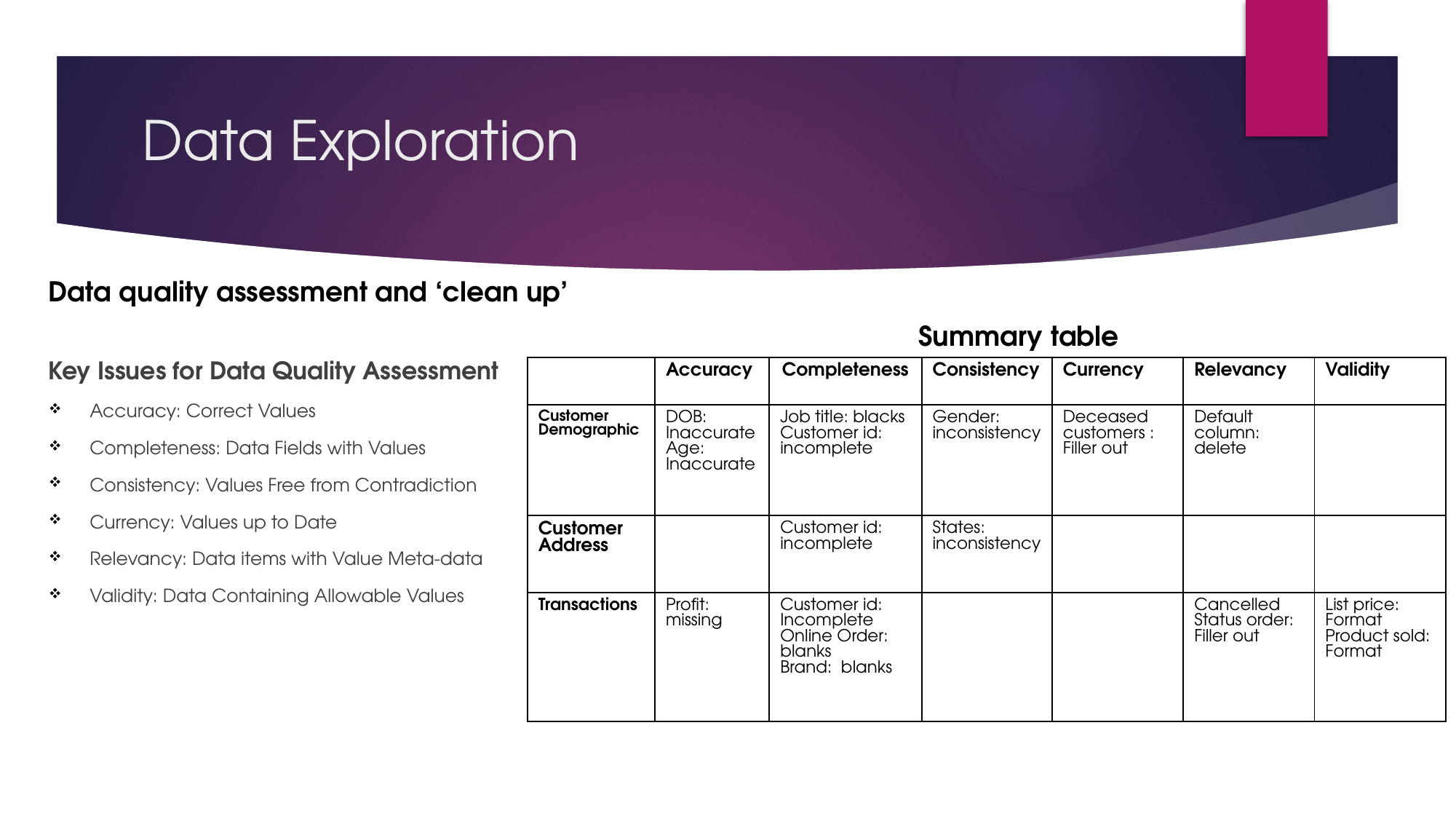

# Data Exploration
Data quality assessment and ‘clean up’
Summary table
Key Issues for Data Quality Assessment
Accuracy: Correct Values
Completeness: Data Fields with Values
Consistency: Values Free from Contradiction
Currency: Values up to Date
Relevancy: Data items with Value Meta-data
Validity: Data Containing Allowable Values

|  | Accuracy | Completeness | Consistency | Currency | Relevancy | Validity |
| --- | --- | --- | --- | --- | --- | --- |
| Customer Demographic | DOB: Inaccurate Age: Inaccurate | Job title: blacks Customer id: incomplete | Gender: inconsistency | Deceased customers : Filler out | Default column: delete |  |
| Customer Address |  | Customer id: incomplete | States: inconsistency |  |  |  |
| Transactions | Profit: missing | Customer id: Incomplete Online Order: blanks Brand: blanks |  |  | Cancelled Status order: Filler out | List price: Format Product sold: Format |